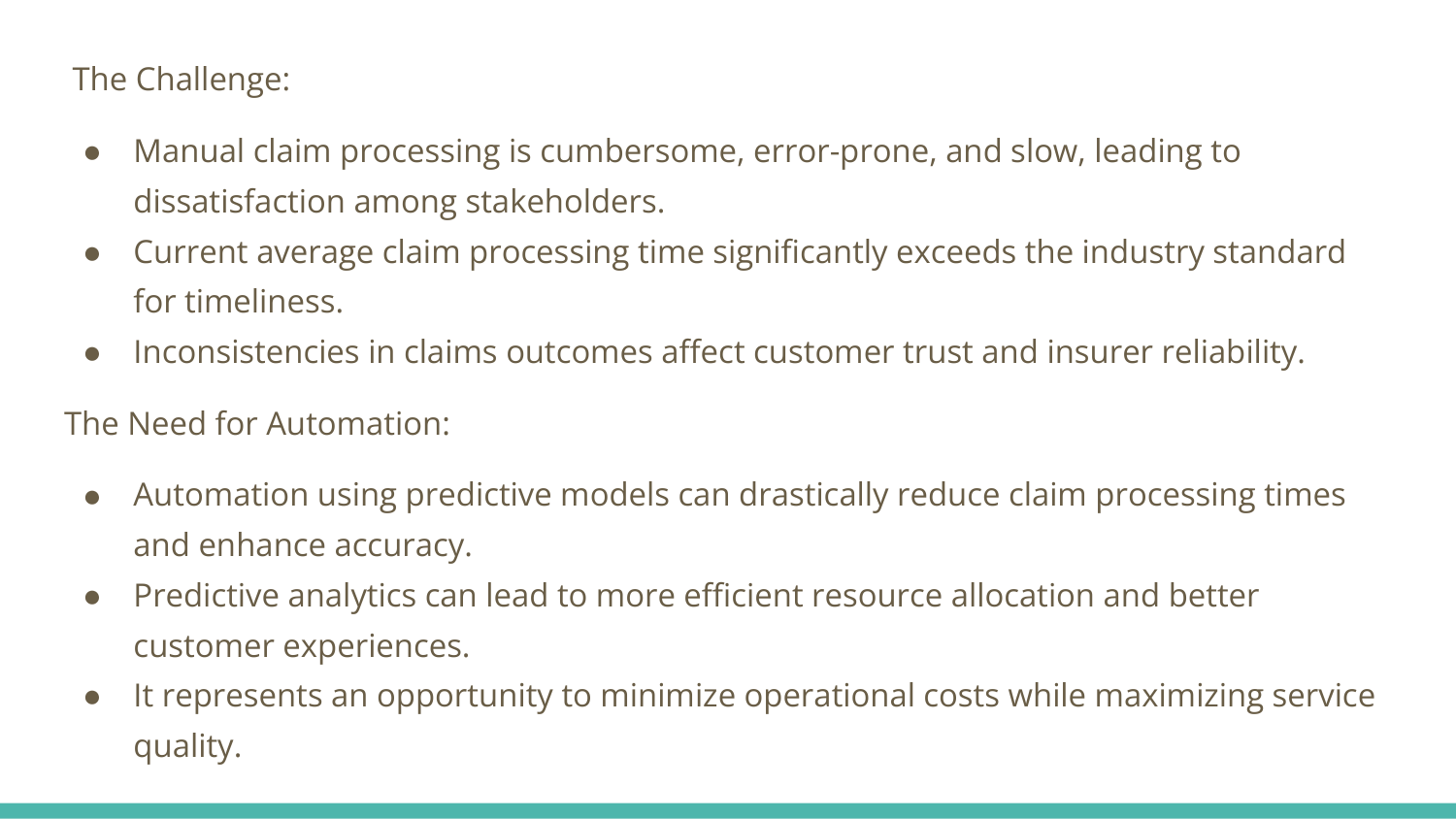

The Challenge:
Manual claim processing is cumbersome, error-prone, and slow, leading to dissatisfaction among stakeholders.
Current average claim processing time significantly exceeds the industry standard for timeliness.
Inconsistencies in claims outcomes affect customer trust and insurer reliability.
The Need for Automation:
Automation using predictive models can drastically reduce claim processing times and enhance accuracy.
Predictive analytics can lead to more efficient resource allocation and better customer experiences.
It represents an opportunity to minimize operational costs while maximizing service quality.